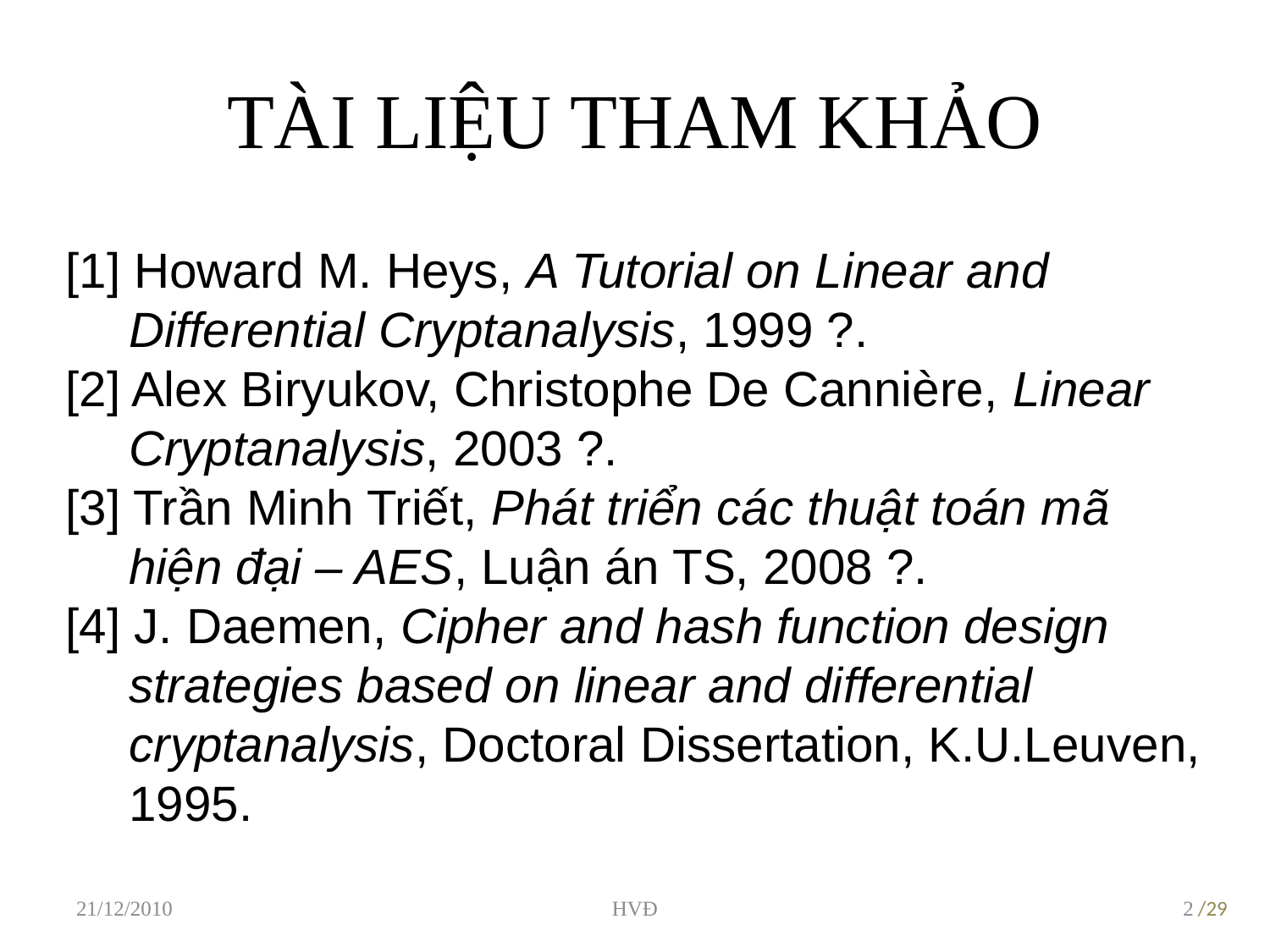

# TÀI LIỆU THAM KHẢO
[1] Howard M. Heys, A Tutorial on Linear and Differential Cryptanalysis, 1999 ?.
[2] Alex Biryukov, Christophe De Cannière, Linear Cryptanalysis, 2003 ?.
[3] Trần Minh Triết, Phát triển các thuật toán mã hiện đại – AES, Luận án TS, 2008 ?.
[4] J. Daemen, Cipher and hash function design strategies based on linear and differential cryptanalysis, Doctoral Dissertation, K.U.Leuven, 1995.

21/12/2010
HVĐ
2